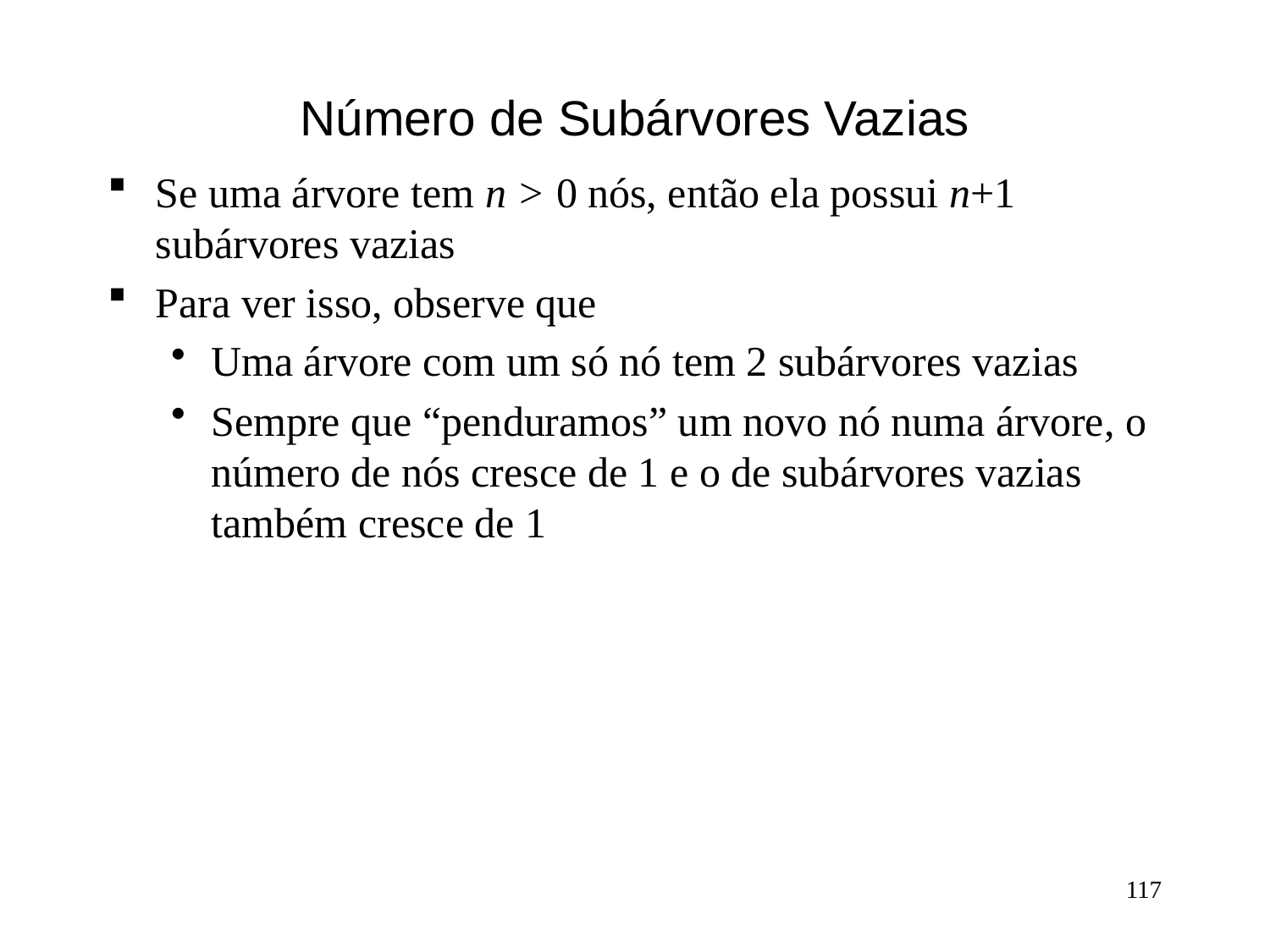

# Número de Subárvores Vazias
Se uma árvore tem n > 0 nós, então ela possui n+1 subárvores vazias
Para ver isso, observe que
Uma árvore com um só nó tem 2 subárvores vazias
Sempre que “penduramos” um novo nó numa árvore, o número de nós cresce de 1 e o de subárvores vazias também cresce de 1

117